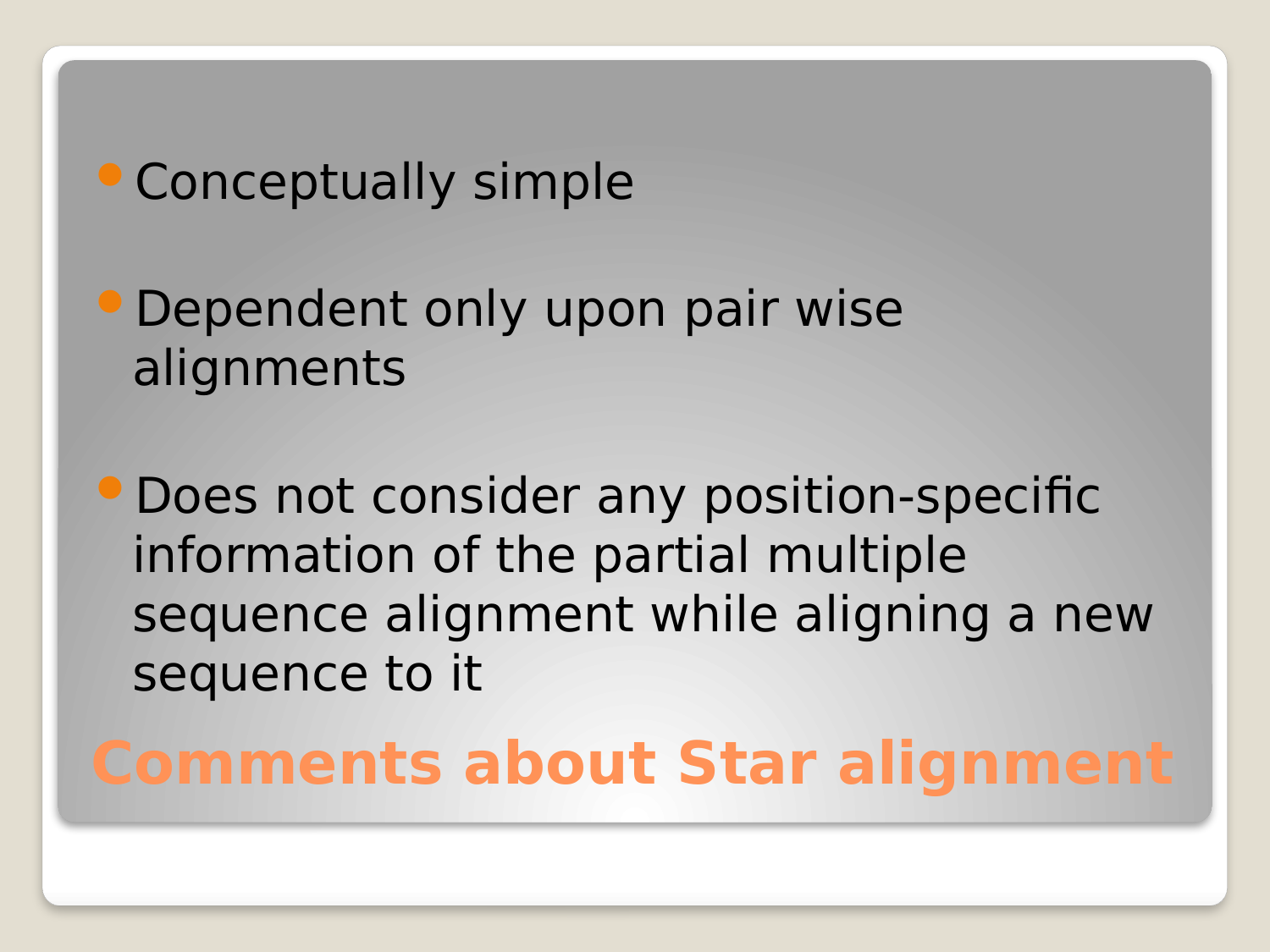

Conceptually simple

Dependent only upon pair wise alignments

Does not consider any position-specific information of the partial multiple sequence alignment while aligning a new sequence to it
# Comments about Star alignment